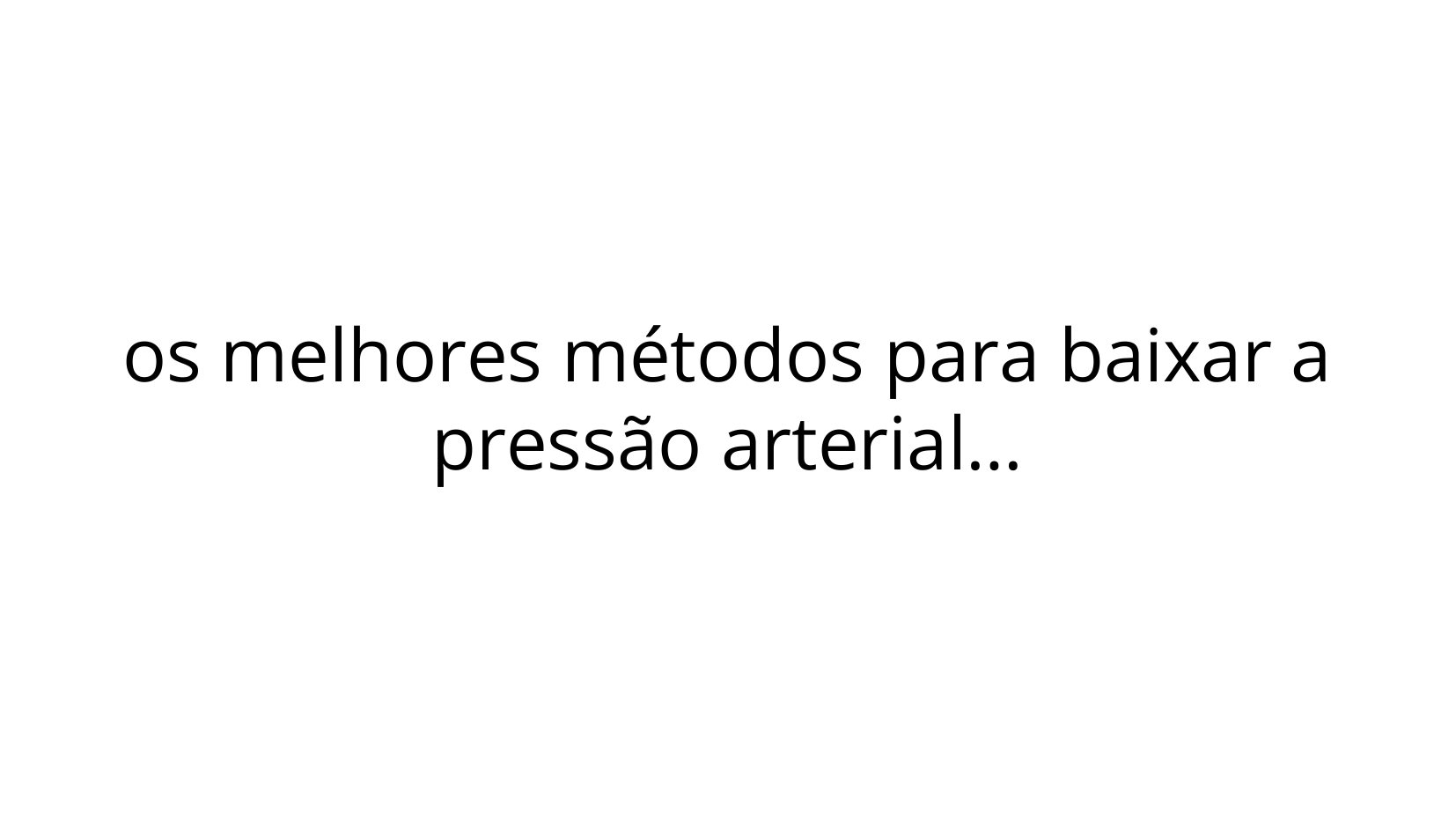

os melhores métodos para baixar a pressão arterial…